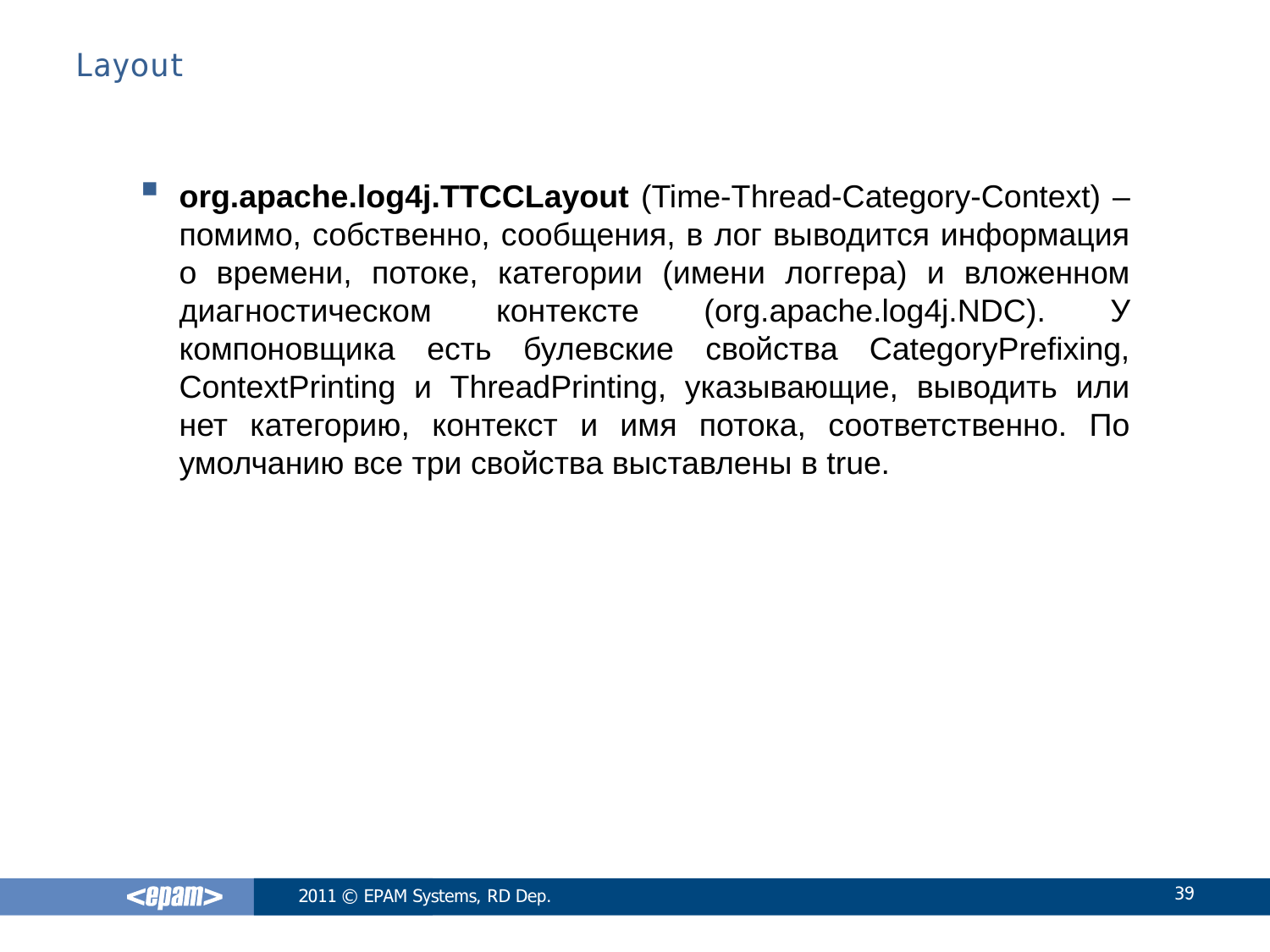

# Layout
org.apache.log4j.TTCCLayout (Time-Thread-Category-Context) –помимо, собственно, сообщения, в лог выводится информация о времени, потоке, категории (имени логгера) и вложенном диагностическом контексте (org.apache.log4j.NDC). У компоновщика есть булевские свойства CategoryPrefixing, ContextPrinting и ThreadPrinting, указывающие, выводить или нет категорию, контекст и имя потока, соответственно. По умолчанию все три свойства выставлены в true.

39
2011 © EPAM Systems, RD Dep.